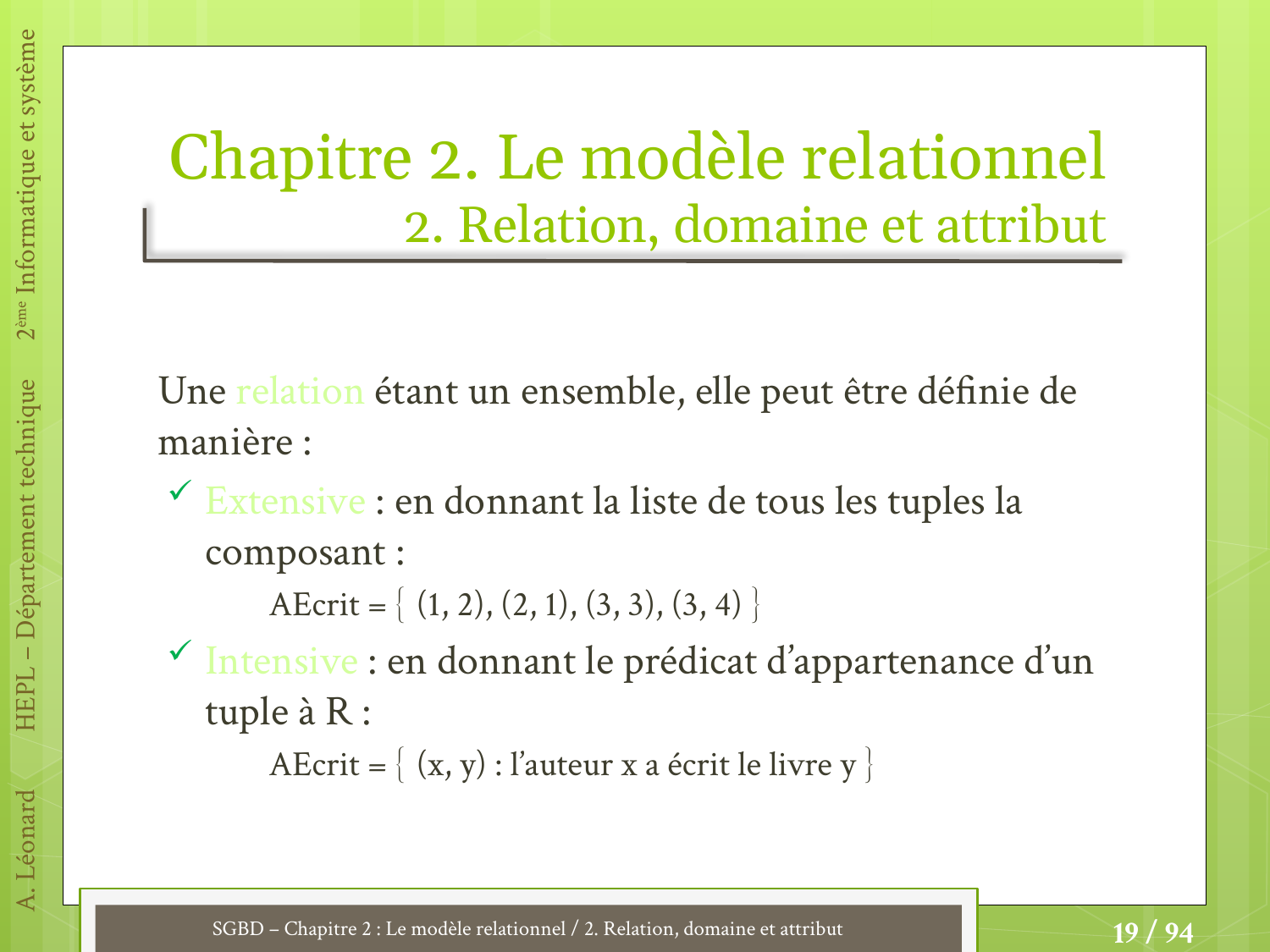

# Chapitre 2. Le modèle relationnel 2. Relation, domaine et attribut
Une relation étant un ensemble, elle peut être définie de manière :
Extensive : en donnant la liste de tous les tuples la composant :
AEcrit = { (1, 2), (2, 1), (3, 3), (3, 4) }
Intensive : en donnant le prédicat d’appartenance d’un tuple à R :
AEcrit = { (x, y) : l’auteur x a écrit le livre y }
SGBD – Chapitre 2 : Le modèle relationnel / 2. Relation, domaine et attribut